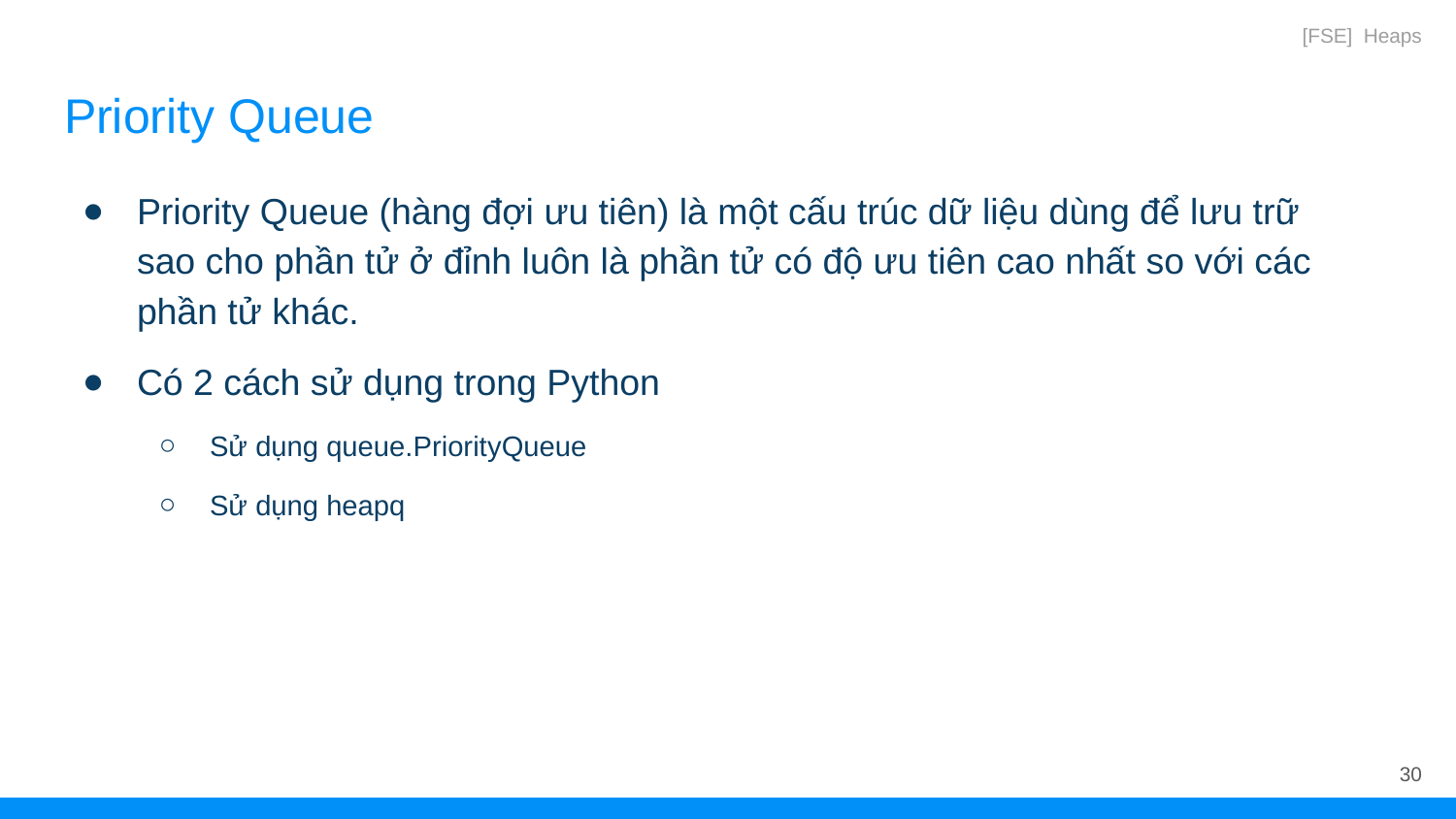

[FSE]  Heaps
# Priority Queue
Priority Queue (hàng đợi ưu tiên) là một cấu trúc dữ liệu dùng để lưu trữ sao cho phần tử ở đỉnh luôn là phần tử có độ ưu tiên cao nhất so với các phần tử khác.
Có 2 cách sử dụng trong Python
Sử dụng queue.PriorityQueue
Sử dụng heapq
30